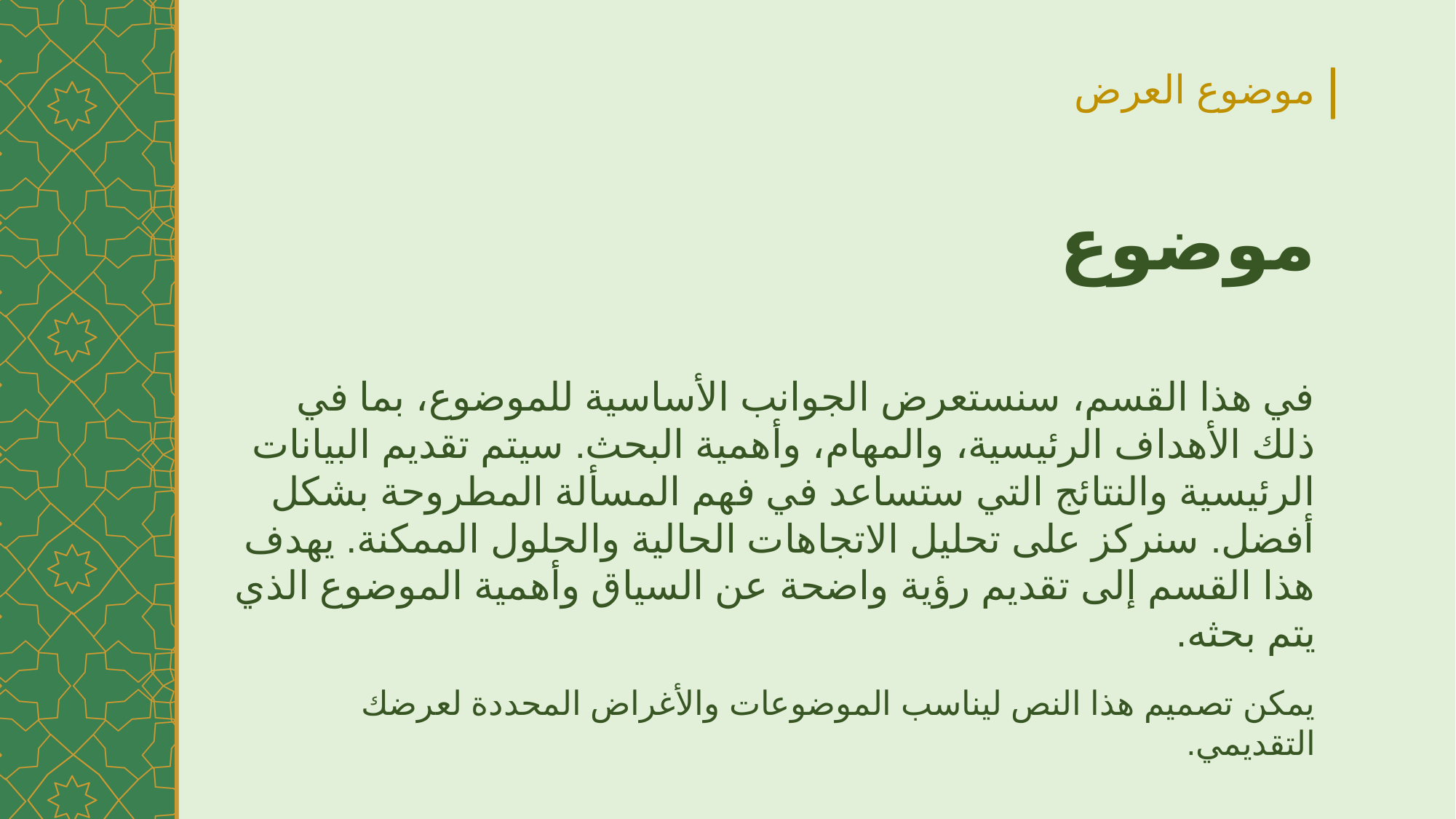

موضوع العرض

موضوع
في هذا القسم، سنستعرض الجوانب الأساسية للموضوع، بما في ذلك الأهداف الرئيسية، والمهام، وأهمية البحث. سيتم تقديم البيانات الرئيسية والنتائج التي ستساعد في فهم المسألة المطروحة بشكل أفضل. سنركز على تحليل الاتجاهات الحالية والحلول الممكنة. يهدف هذا القسم إلى تقديم رؤية واضحة عن السياق وأهمية الموضوع الذي يتم بحثه.
يمكن تصميم هذا النص ليناسب الموضوعات والأغراض المحددة لعرضك التقديمي.